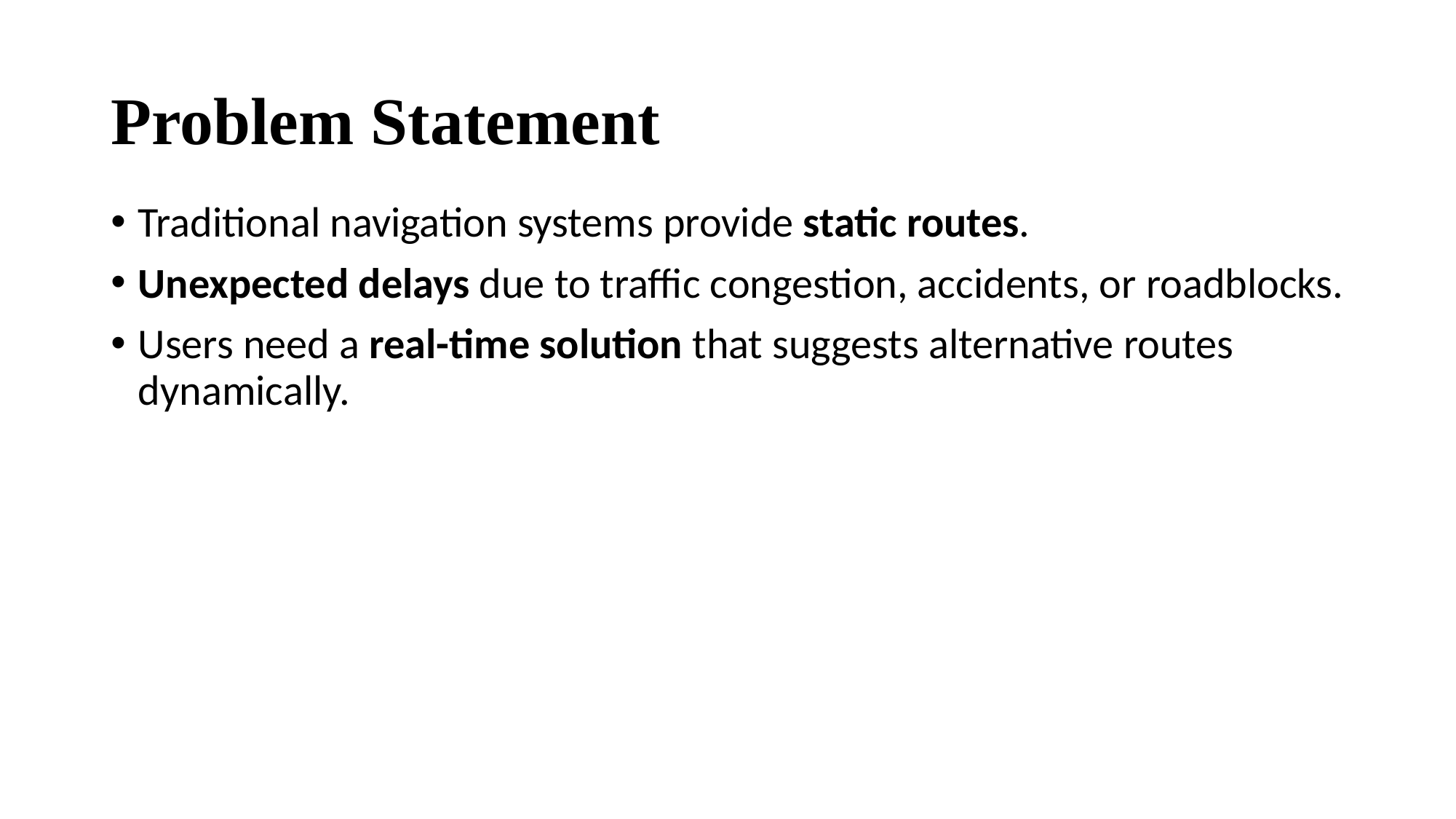

# Problem Statement
Traditional navigation systems provide static routes.
Unexpected delays due to traffic congestion, accidents, or roadblocks.
Users need a real-time solution that suggests alternative routes dynamically.